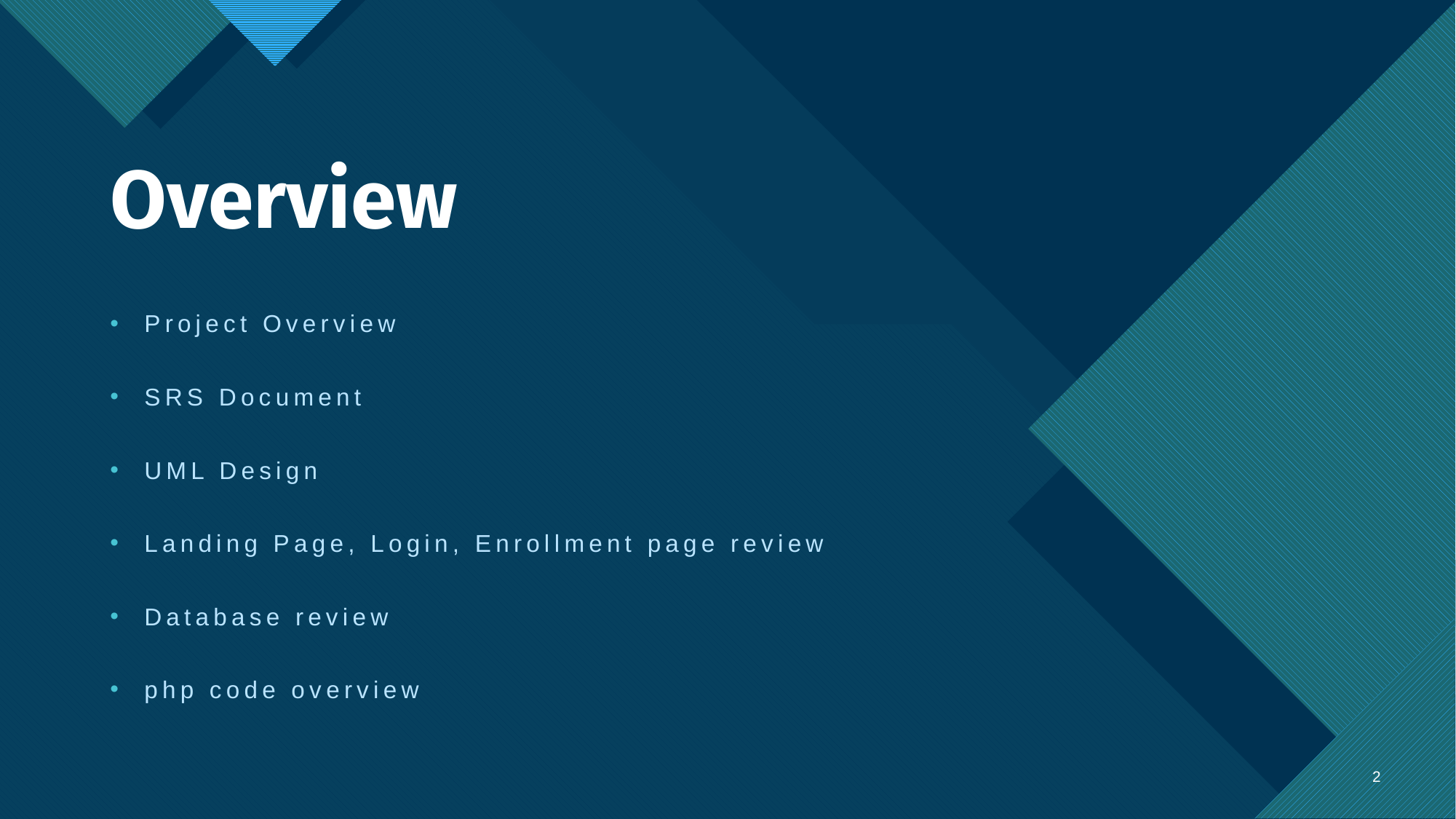

# Overview
Project Overview
SRS Document
UML Design
Landing Page, Login, Enrollment page review
Database review
php code overview
2